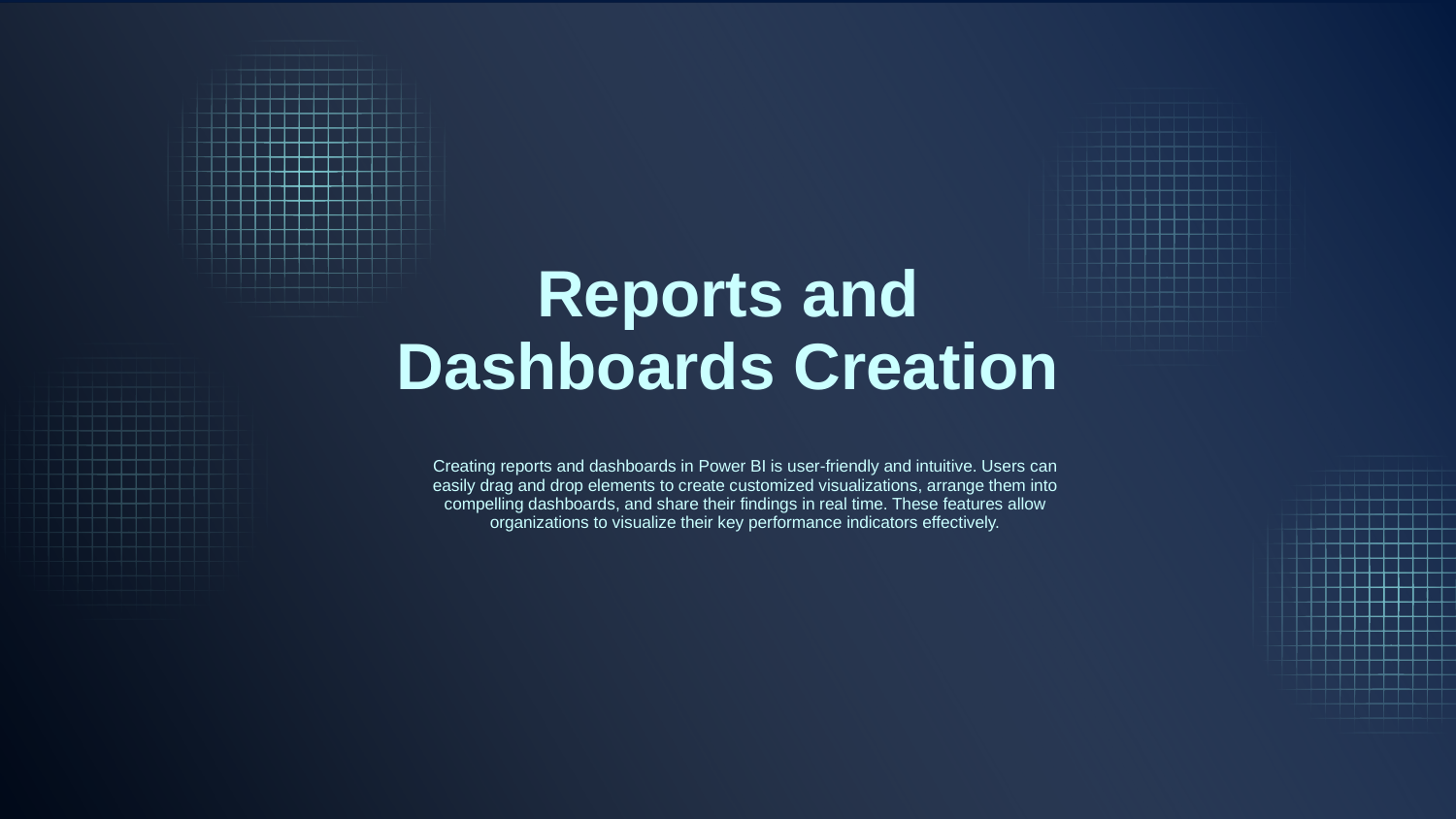

# Reports and Dashboards Creation
Creating reports and dashboards in Power BI is user-friendly and intuitive. Users can easily drag and drop elements to create customized visualizations, arrange them into compelling dashboards, and share their findings in real time. These features allow organizations to visualize their key performance indicators effectively.